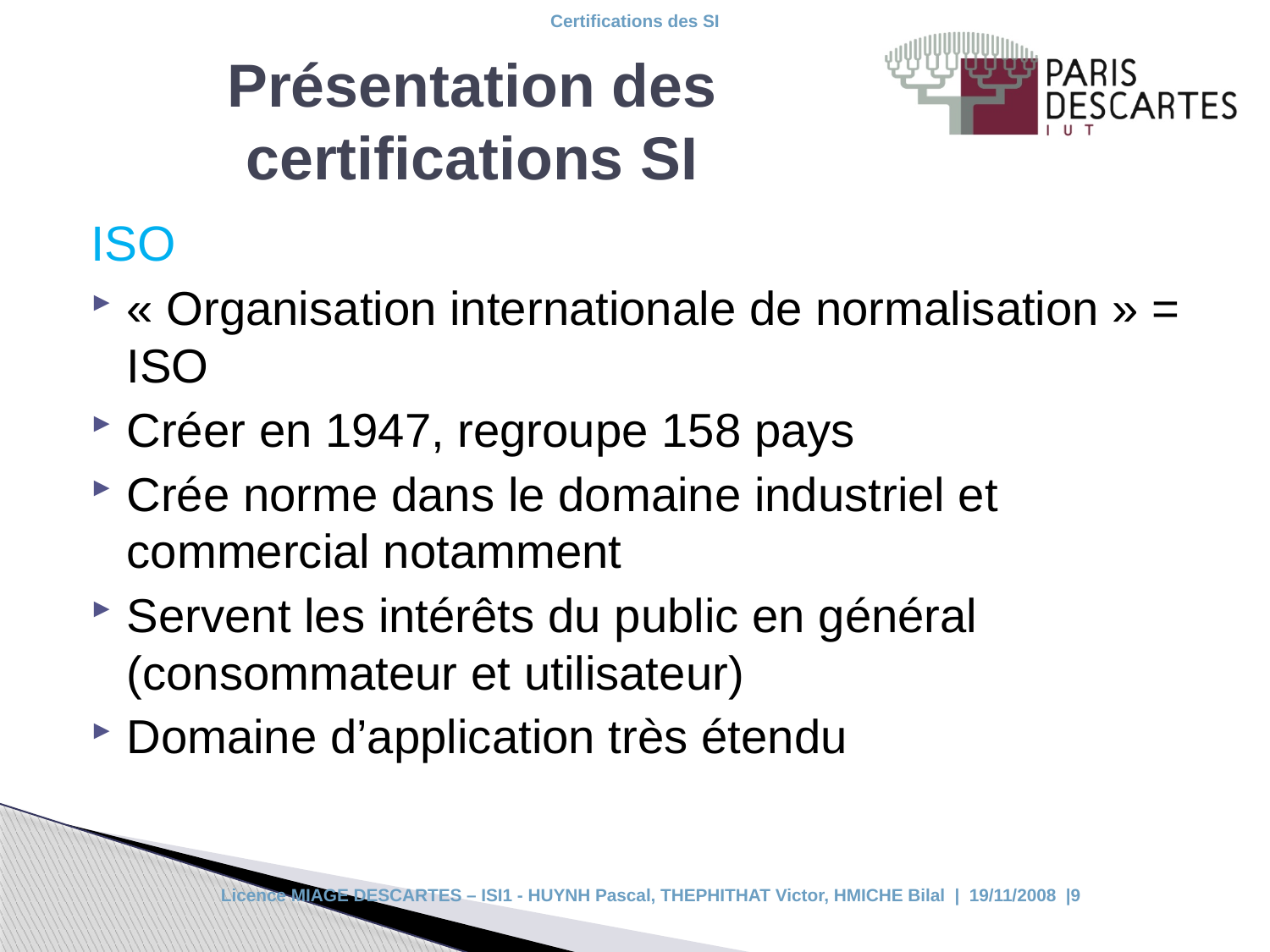

# Présentation des certifications SI
ISO
« Organisation internationale de normalisation » = ISO
Créer en 1947, regroupe 158 pays
Crée norme dans le domaine industriel et commercial notamment
Servent les intérêts du public en général (consommateur et utilisateur)
Domaine d’application très étendu